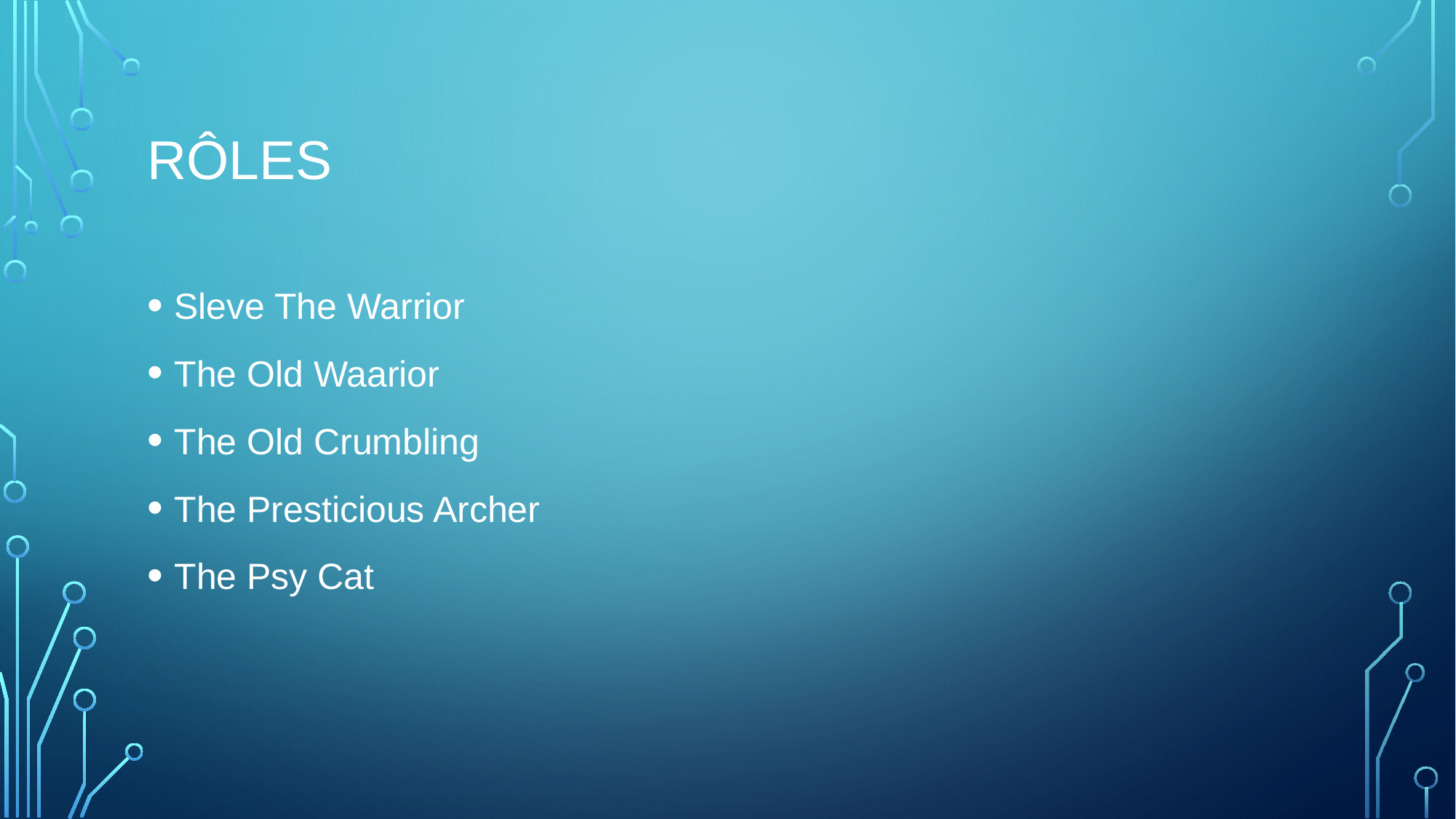

# Rôles
Sleve The Warrior
The Old Waarior
The Old Crumbling
The Presticious Archer
The Psy Cat